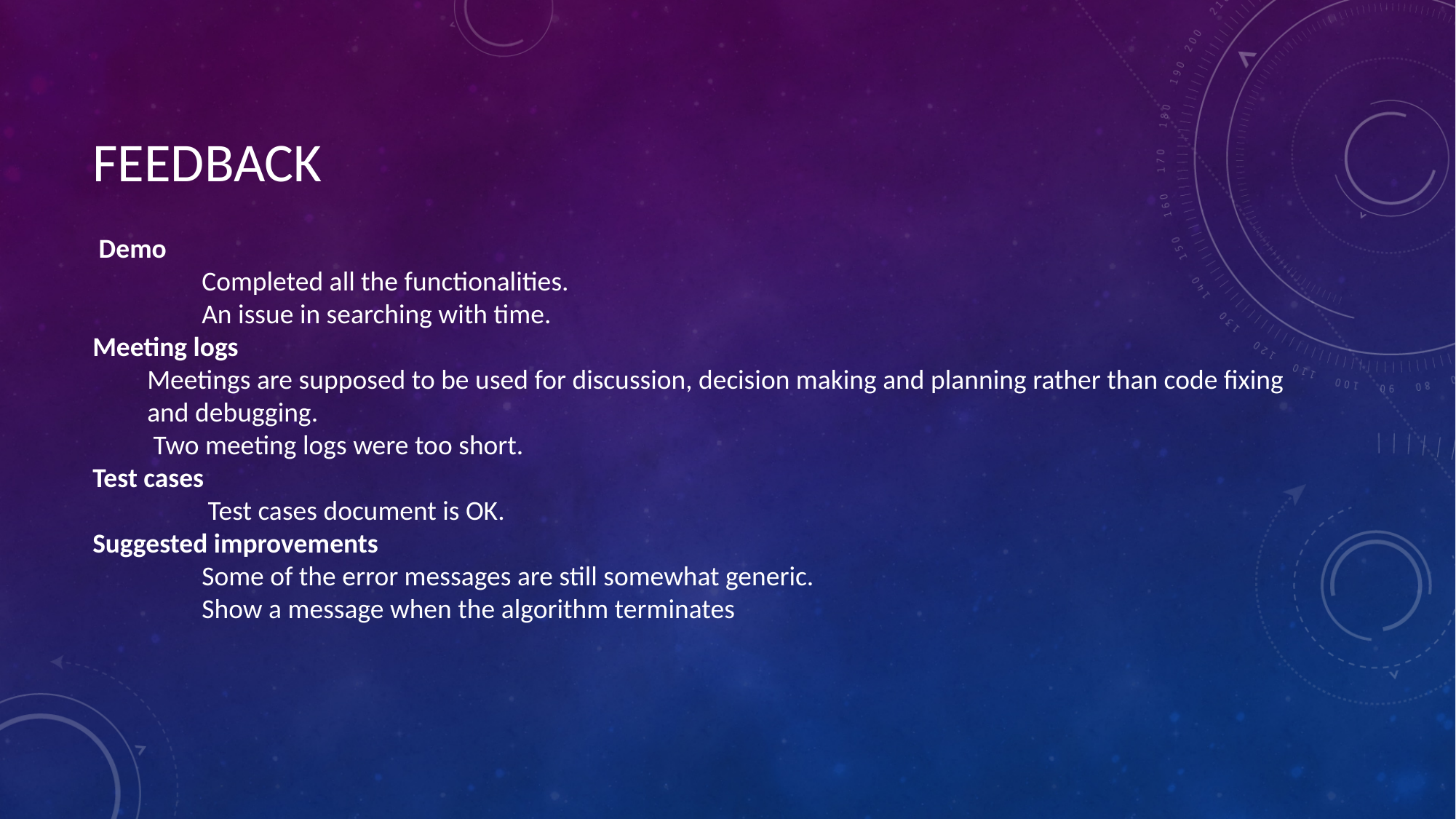

# Feedback
 Demo
	Completed all the functionalities.
	An issue in searching with time.
Meeting logs
Meetings are supposed to be used for discussion, decision making and planning rather than code fixing and debugging.
 Two meeting logs were too short.
Test cases
	 Test cases document is OK.
Suggested improvements
	Some of the error messages are still somewhat generic.
	Show a message when the algorithm terminates